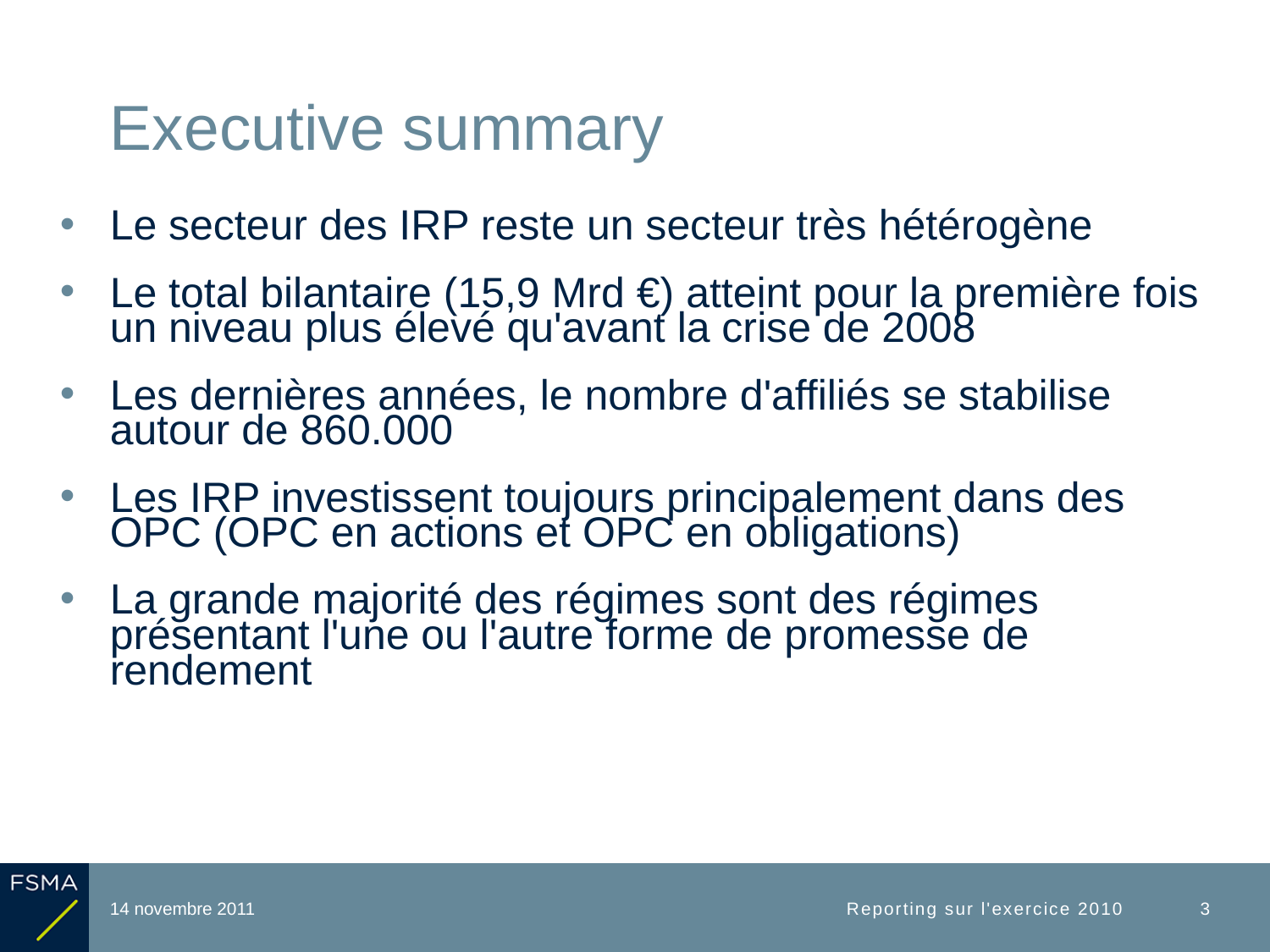

# Executive summary
Le secteur des IRP reste un secteur très hétérogène
Le total bilantaire (15,9 Mrd €) atteint pour la première fois un niveau plus élevé qu'avant la crise de 2008
Les dernières années, le nombre d'affiliés se stabilise autour de 860.000
Les IRP investissent toujours principalement dans des OPC (OPC en actions et OPC en obligations)
La grande majorité des régimes sont des régimes présentant l'une ou l'autre forme de promesse de rendement

14 novembre 2011
Reporting sur l'exercice 2010
3